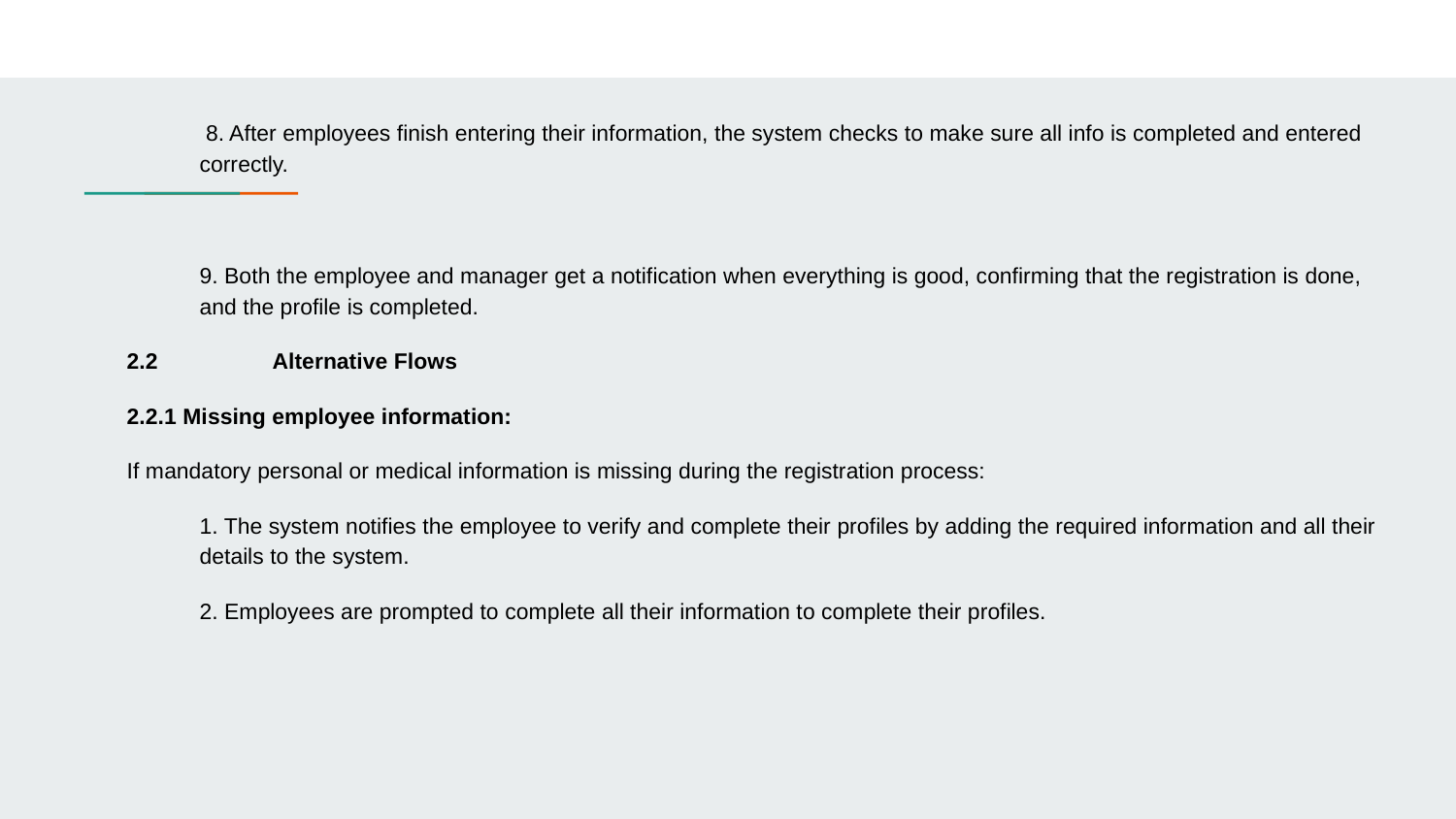

8. After employees finish entering their information, the system checks to make sure all info is completed and ‎entered correctly.‎
9. Both the employee and manager get a notification when everything is good, confirming that ‎the registration is done, and the profile is completed.‎
2.2 	Alternative Flows
2.2.1 Missing employee information:
If mandatory personal or medical information is missing during the registration process:
1. The system notifies the employee to verify and complete their profiles by adding the required information and all their details to the system.
2. Employees are prompted to complete all their information to complete their profiles.